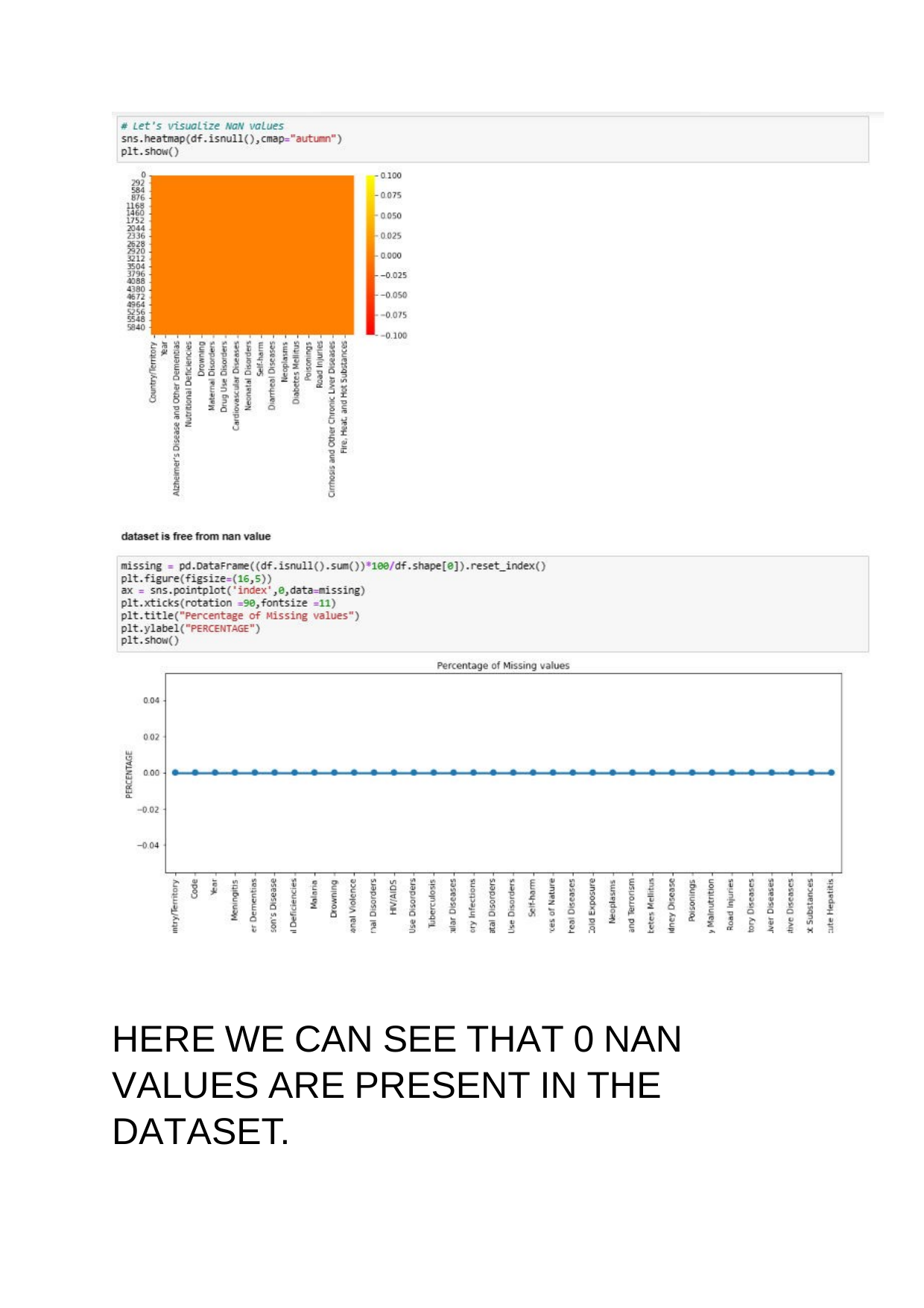

HERE WE CAN SEE THAT 0 NAN VALUES ARE PRESENT IN THE DATASET.